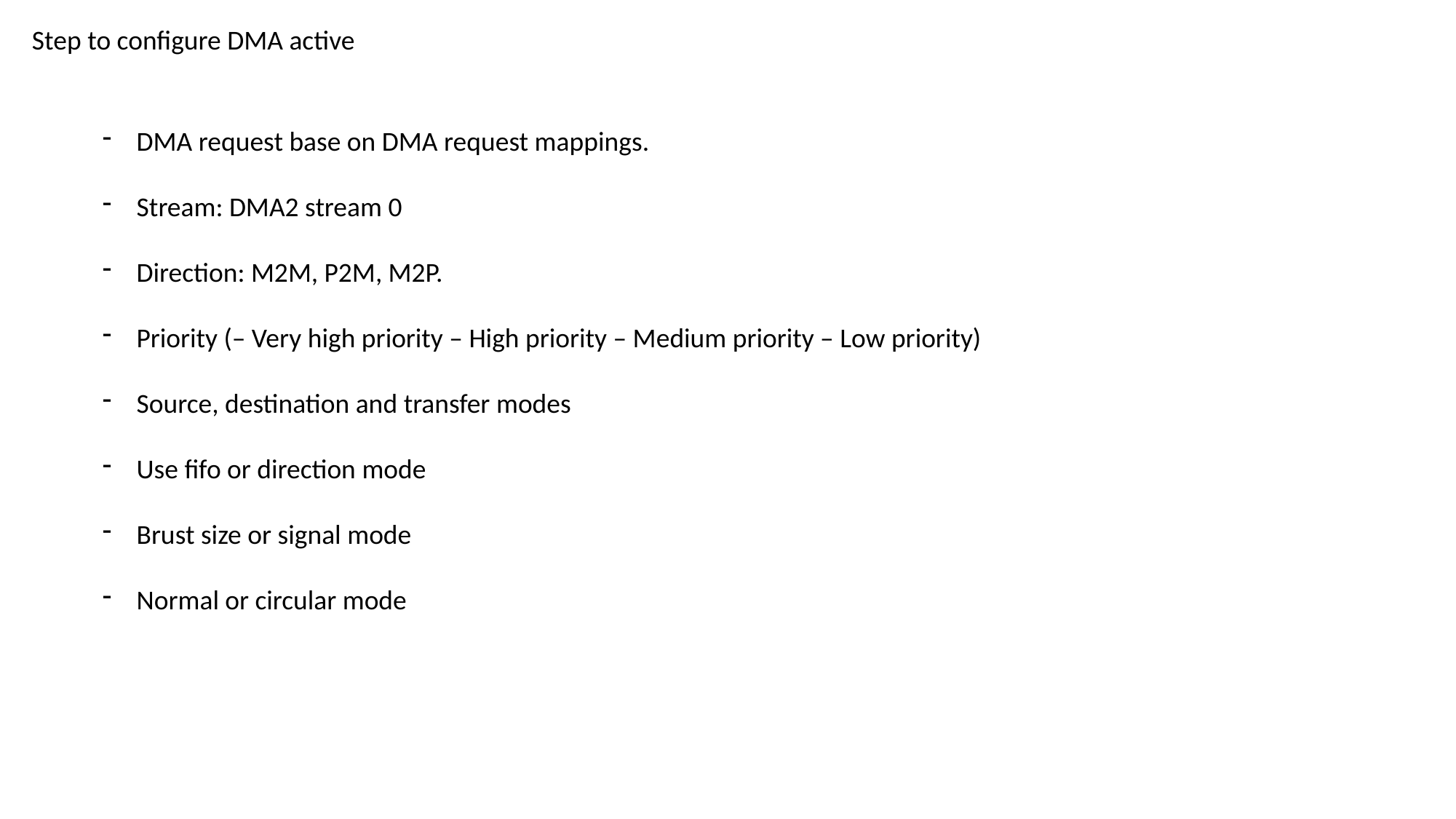

Step to configure DMA active
DMA request base on DMA request mappings.

Stream: DMA2 stream 0

Direction: M2M, P2M, M2P.

Priority (– Very high priority – High priority – Medium priority – Low priority)

Source, destination and transfer modes

Use fifo or direction mode

Brust size or signal mode

Normal or circular mode